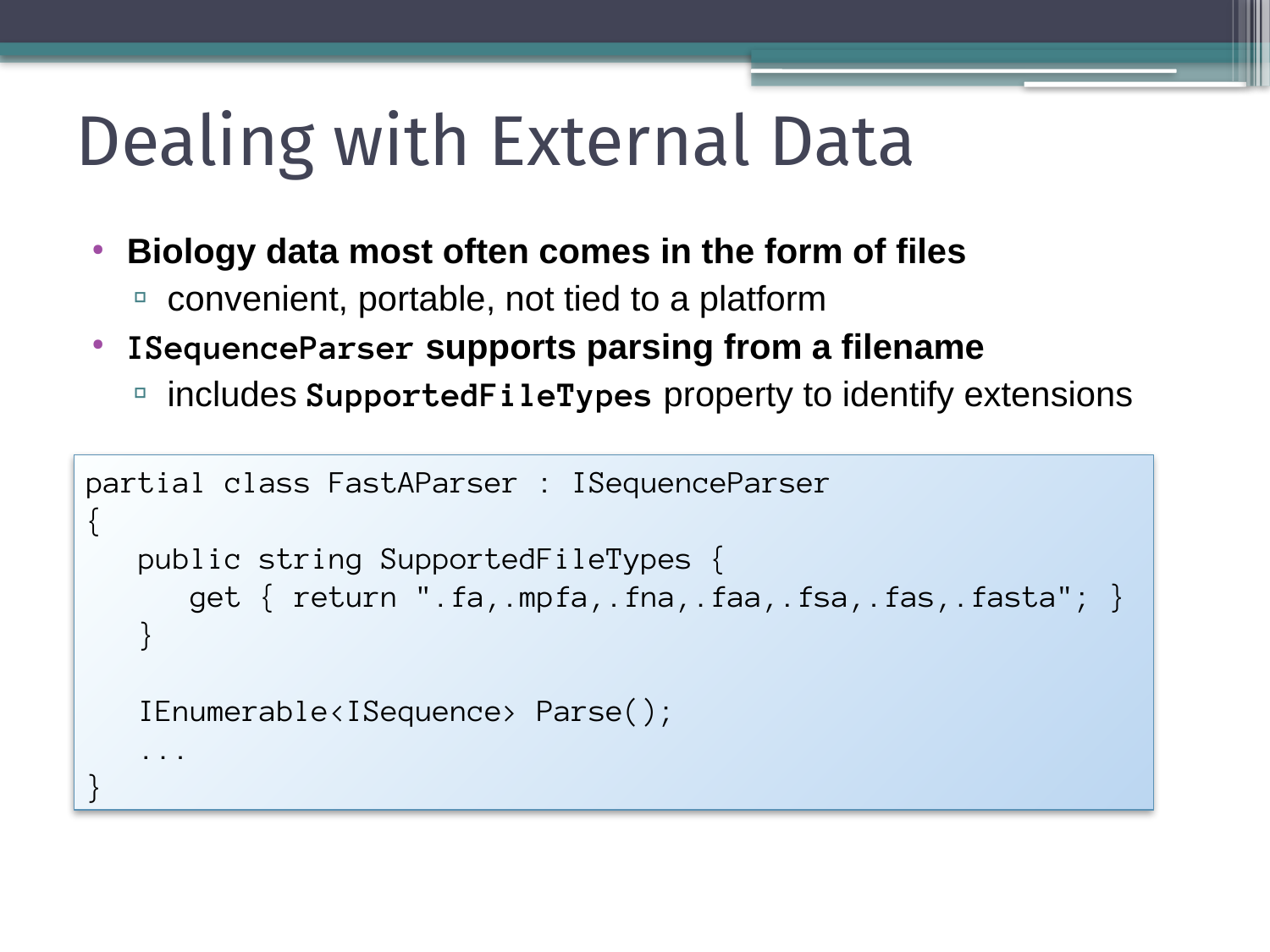

# Dealing with External Data
Biology data most often comes in the form of files
convenient, portable, not tied to a platform
ISequenceParser supports parsing from a filename
includes SupportedFileTypes property to identify extensions
partial class FastAParser : ISequenceParser
{
   public string SupportedFileTypes {
      get { return ".fa,.mpfa,.fna,.faa,.fsa,.fas,.fasta"; }
   }

   IEnumerable<ISequence> Parse();
   ...
}